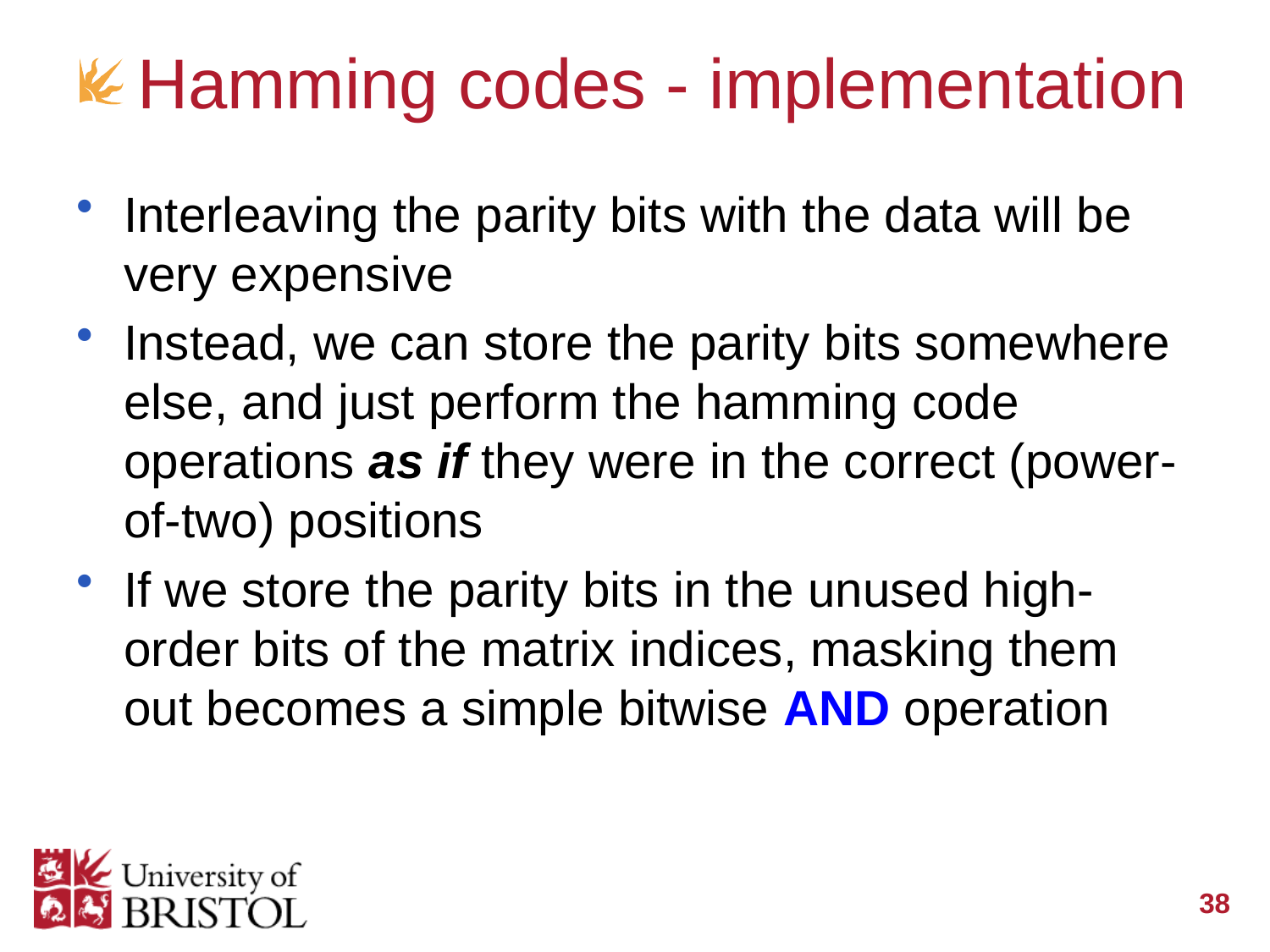

# Hamming codes - implementation
Interleaving the parity bits with the data will be very expensive
Instead, we can store the parity bits somewhere else, and just perform the hamming code operations as if they were in the correct (power-of-two) positions
If we store the parity bits in the unused high-order bits of the matrix indices, masking them out becomes a simple bitwise AND operation
38